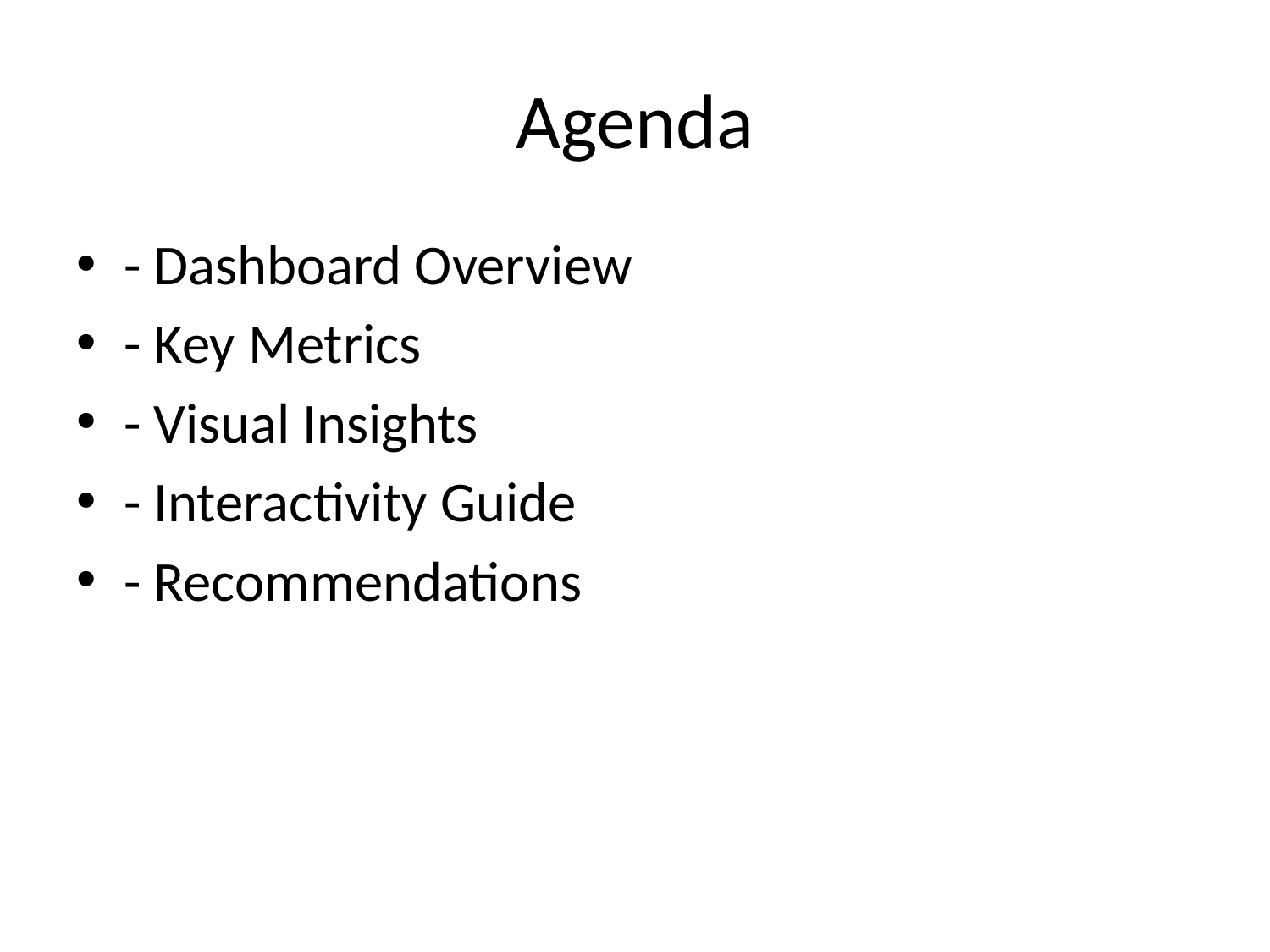

# Agenda
- Dashboard Overview
- Key Metrics
- Visual Insights
- Interactivity Guide
- Recommendations